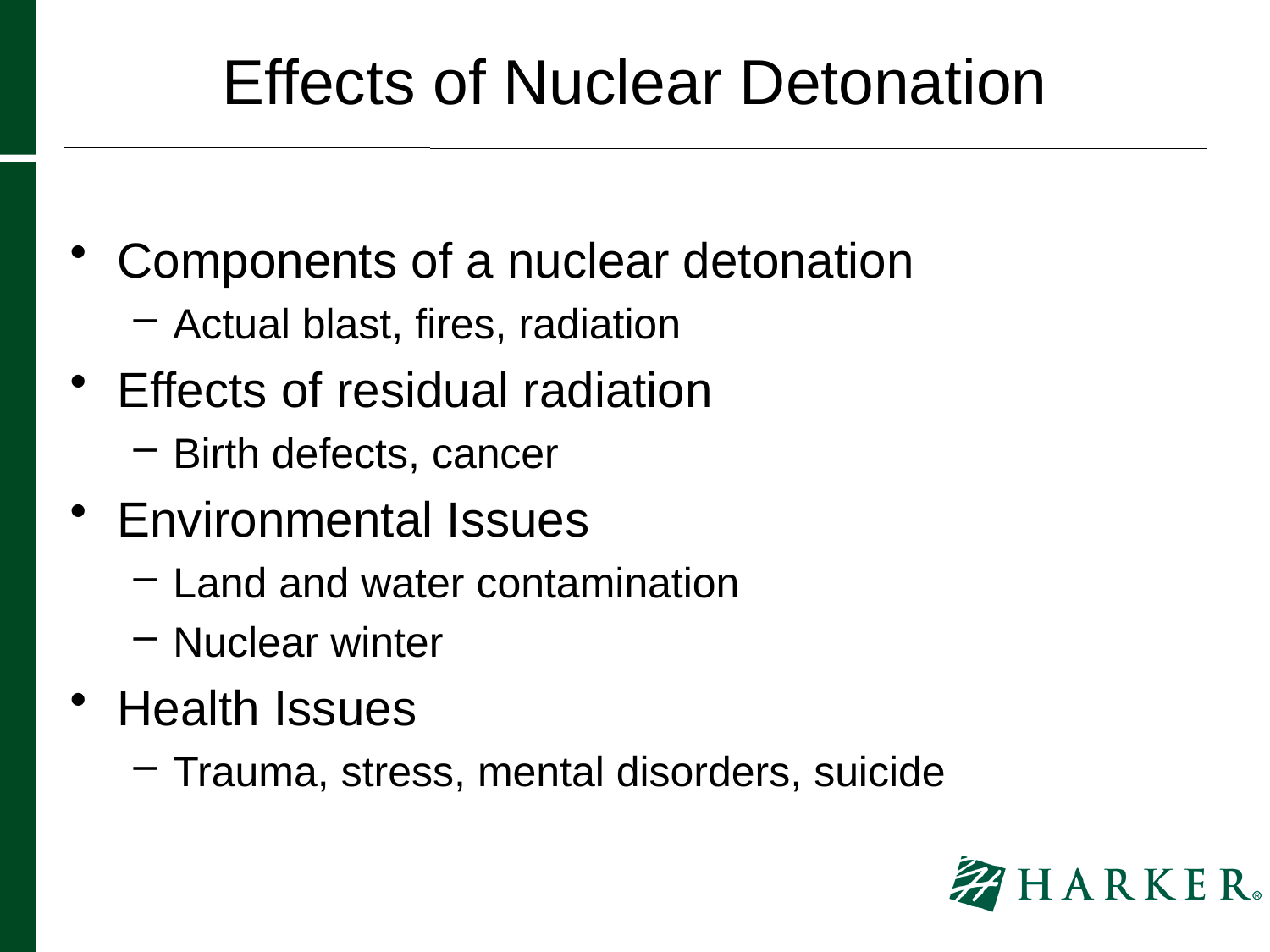

# Effects of Nuclear Detonation
Components of a nuclear detonation
Actual blast, fires, radiation
Effects of residual radiation
Birth defects, cancer
Environmental Issues
Land and water contamination
Nuclear winter
Health Issues
Trauma, stress, mental disorders, suicide